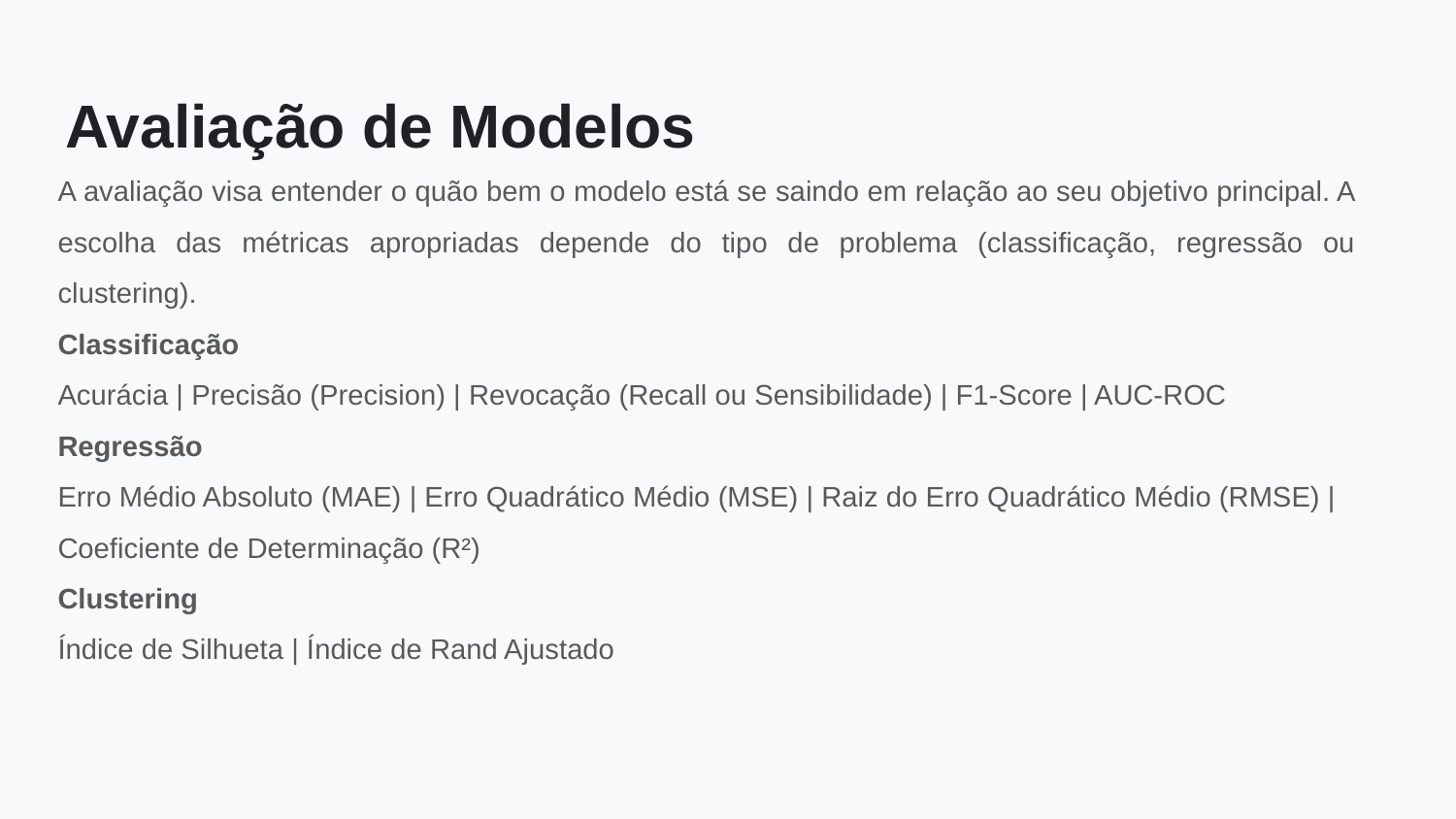

# Avaliação de Modelos

A avaliação visa entender o quão bem o modelo está se saindo em relação ao seu objetivo principal. A escolha das métricas apropriadas depende do tipo de problema (classificação, regressão ou clustering).
Classificação
Acurácia | Precisão (Precision) | Revocação (Recall ou Sensibilidade) | F1-Score | AUC-ROC
Regressão
Erro Médio Absoluto (MAE) | Erro Quadrático Médio (MSE) | Raiz do Erro Quadrático Médio (RMSE) | Coeficiente de Determinação (R²)
Clustering
Índice de Silhueta | Índice de Rand Ajustado